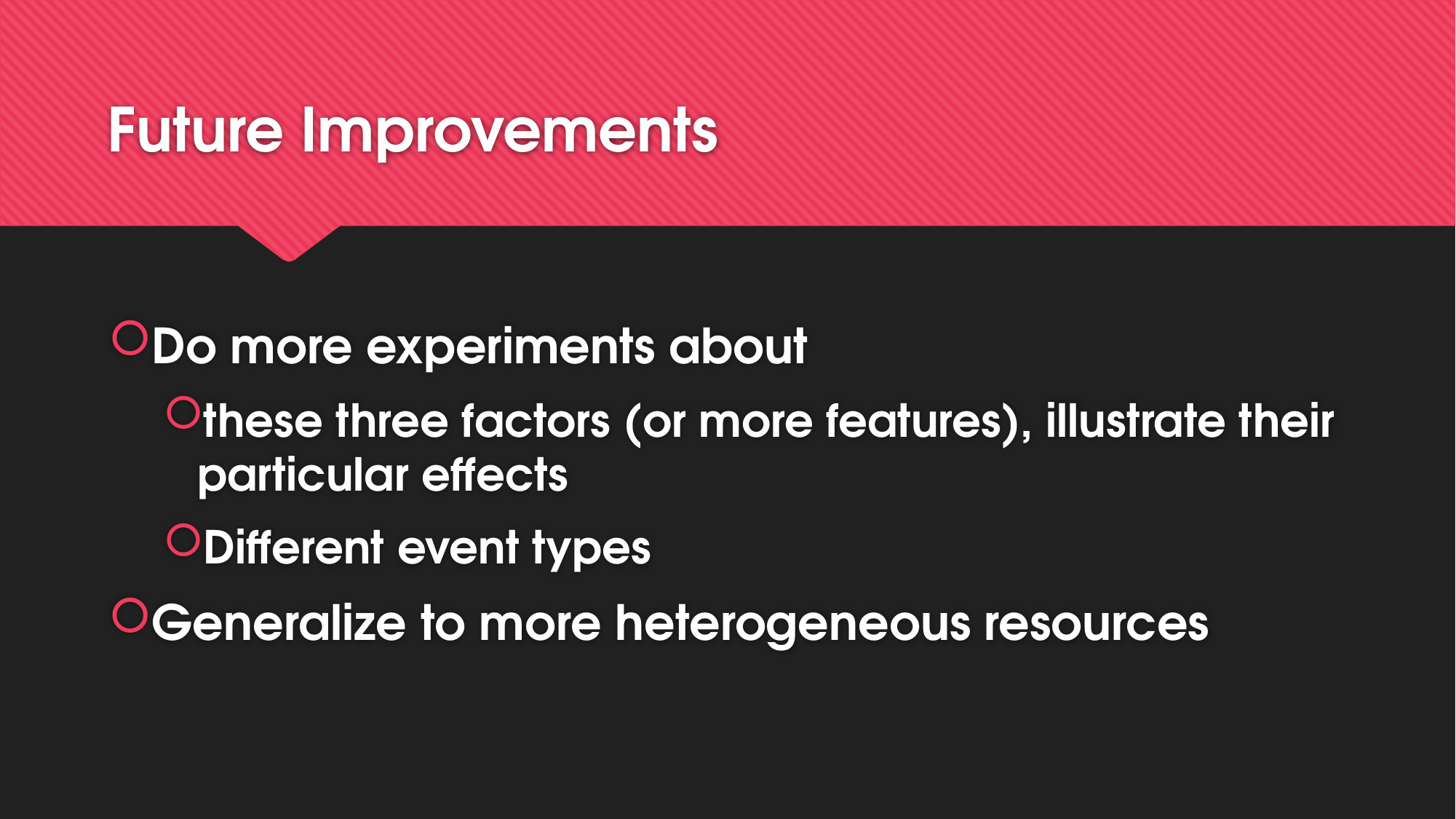

# Future Improvements
Do more experiments about
these three factors (or more features), illustrate their particular effects
Different event types
Generalize to more heterogeneous resources